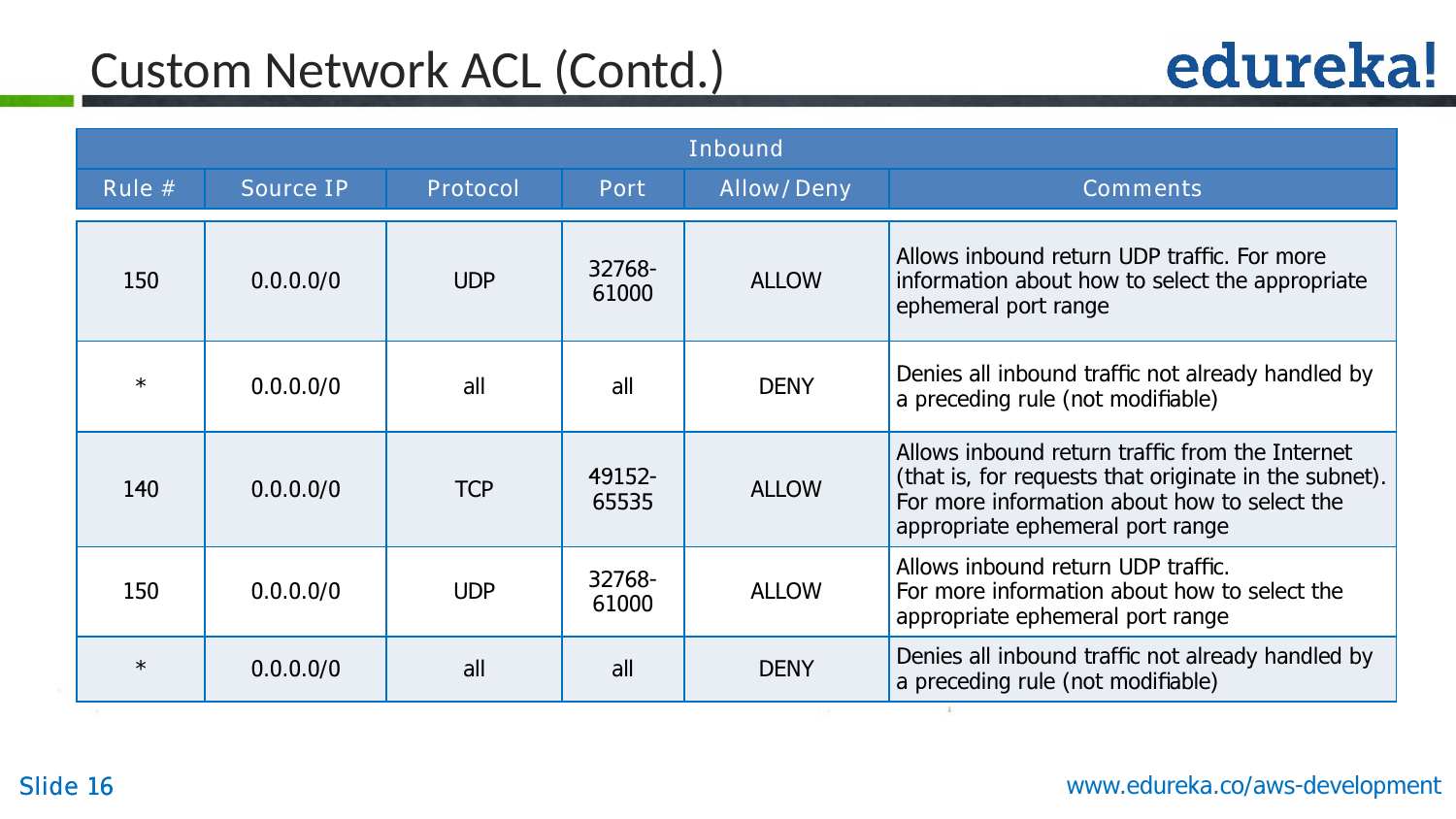

# Custom Network ACL (Contd.)
| Inbound |  |  |  |  |  |
| --- | --- | --- | --- | --- | --- |
| Rule # | Source IP | Protocol | Port | Allow/Deny | Comments |
| 150 | 0.0.0.0/0 | UDP | 32768-61000 | ALLOW | Allows inbound return UDP traffic. For more information about how to select the appropriate ephemeral port range |
| --- | --- | --- | --- | --- | --- |
| \* | 0.0.0.0/0 | all | all | DENY | Denies all inbound traffic not already handled by a preceding rule (not modifiable) |
| 140 | 0.0.0.0/0 | TCP | 49152-65535 | ALLOW | Allows inbound return traffic from the Internet (that is, for requests that originate in the subnet). For more information about how to select the appropriate ephemeral port range |
| --- | --- | --- | --- | --- | --- |
| 150 | 0.0.0.0/0 | UDP | 32768-61000 | ALLOW | Allows inbound return UDP traffic. For more information about how to select the appropriate ephemeral port range |
| \* | 0.0.0.0/0 | all | all | DENY | Denies all inbound traffic not already handled by a preceding rule (not modifiable) |